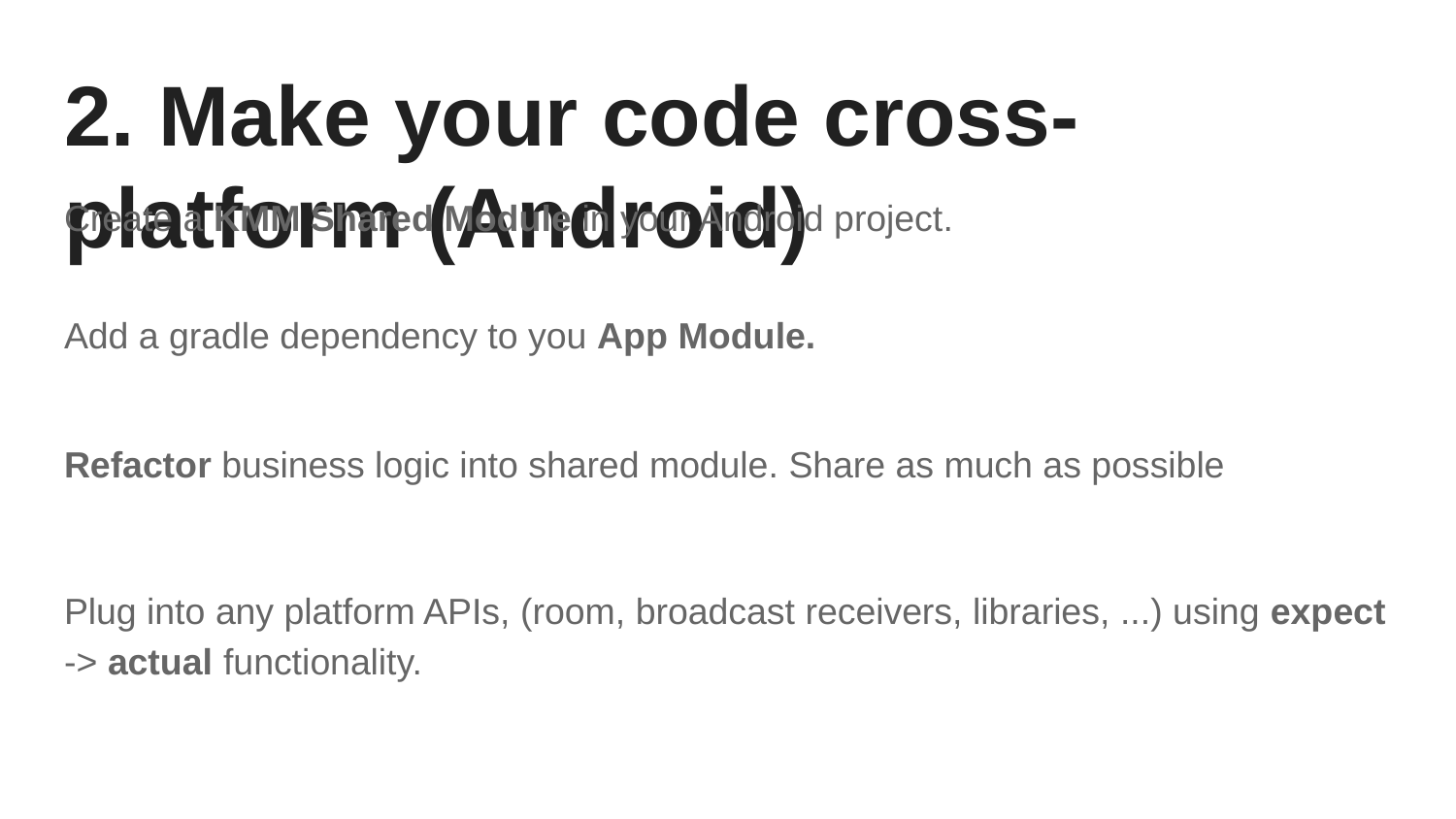

# 2. Make your code cross-platform (Android)﻿

Create a KMM Shared Module in your Android project.
Add a gradle dependency to you App Module.

Refactor business logic into shared module. Share as much as possible

Plug into any platform APIs, (room, broadcast receivers, libraries, ...) using expect -> actual functionality.